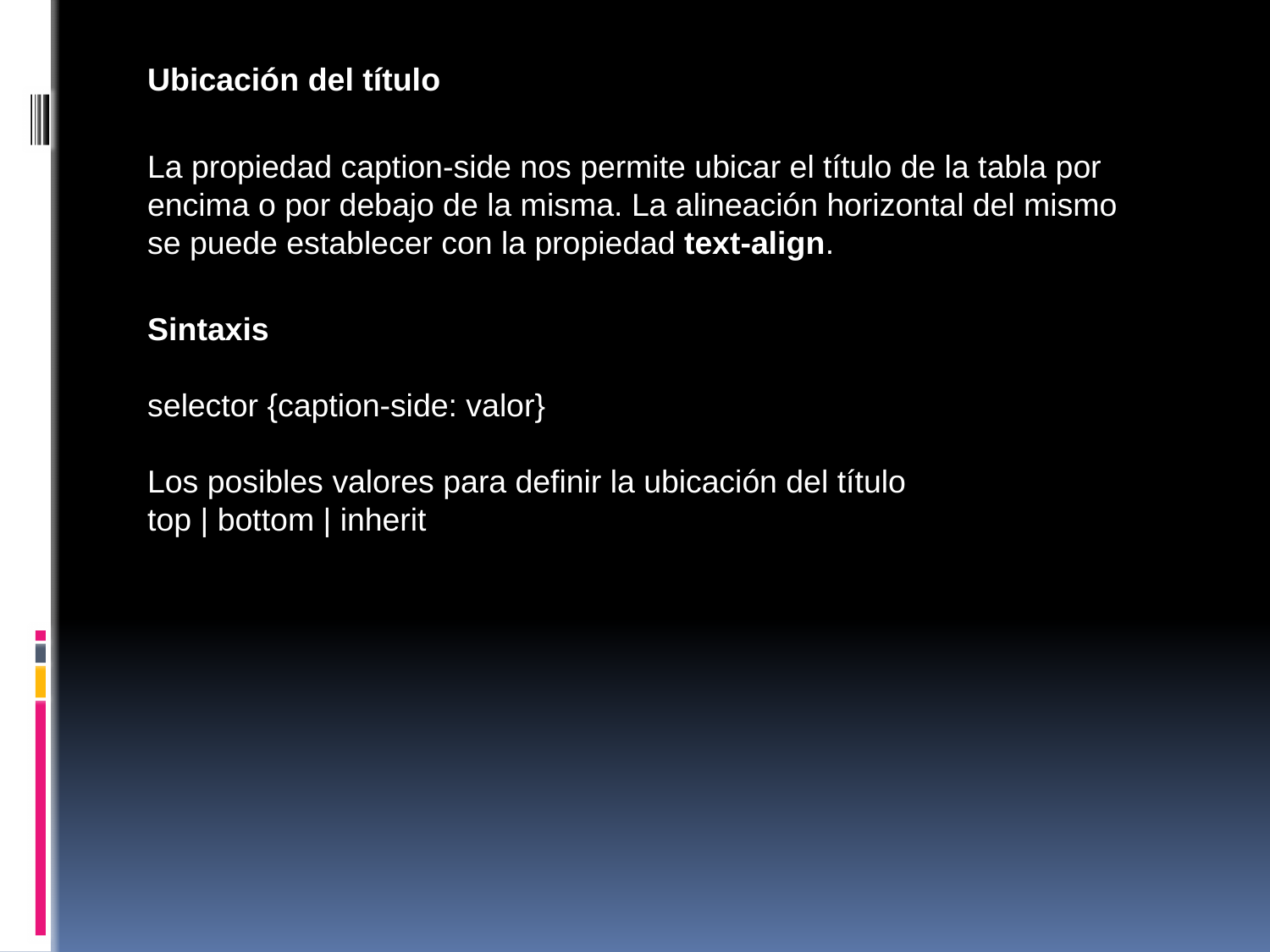

Ubicación del título

La propiedad caption-side nos permite ubicar el título de la tabla por encima o por debajo de la misma. La alineación horizontal del mismo se puede establecer con la propiedad text-align.

Sintaxis

selector {caption-side: valor}

Los posibles valores para definir la ubicación del título
top | bottom | inherit